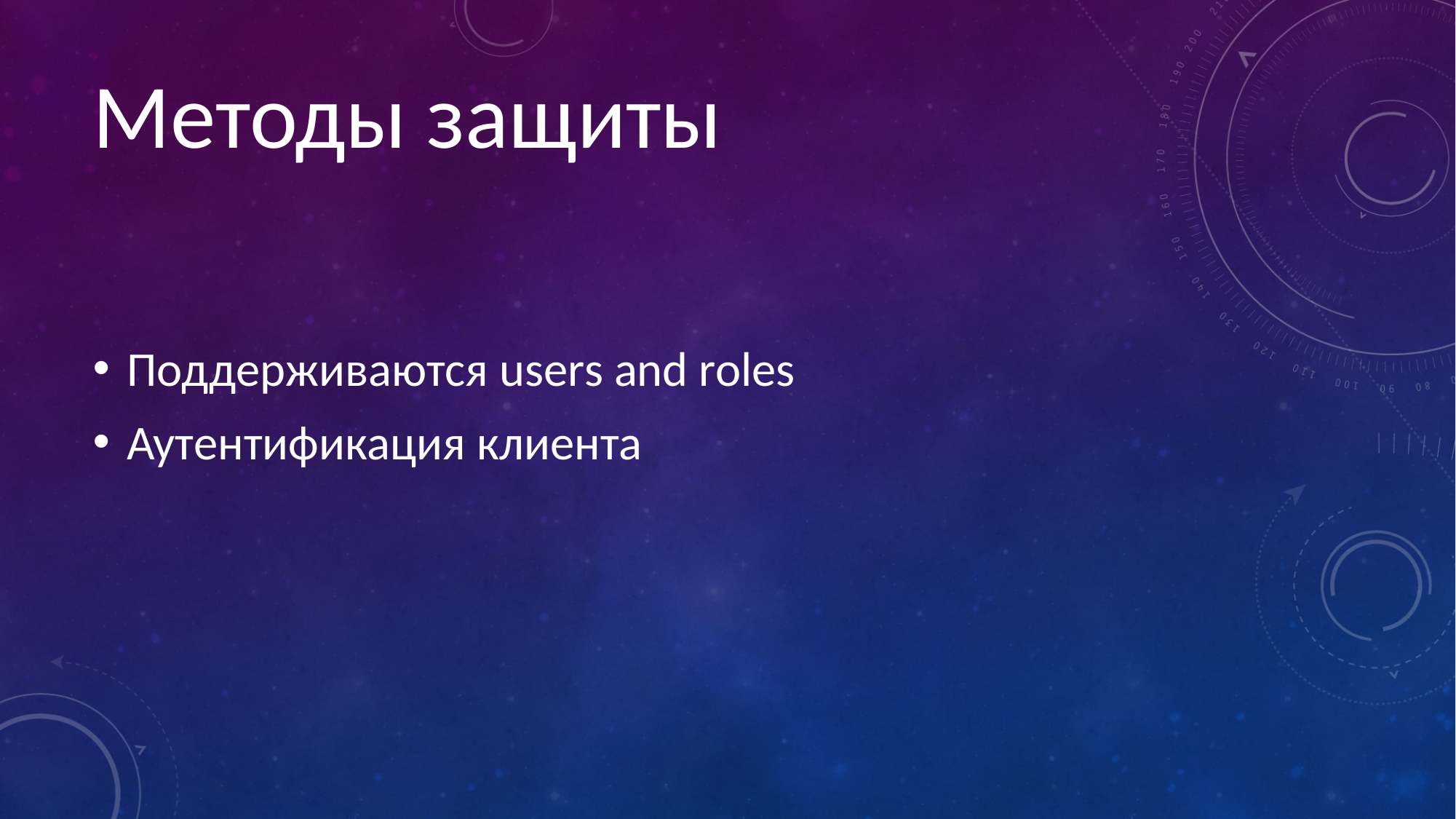

# Методы защиты
Поддерживаются users and roles
Аутентификация клиента